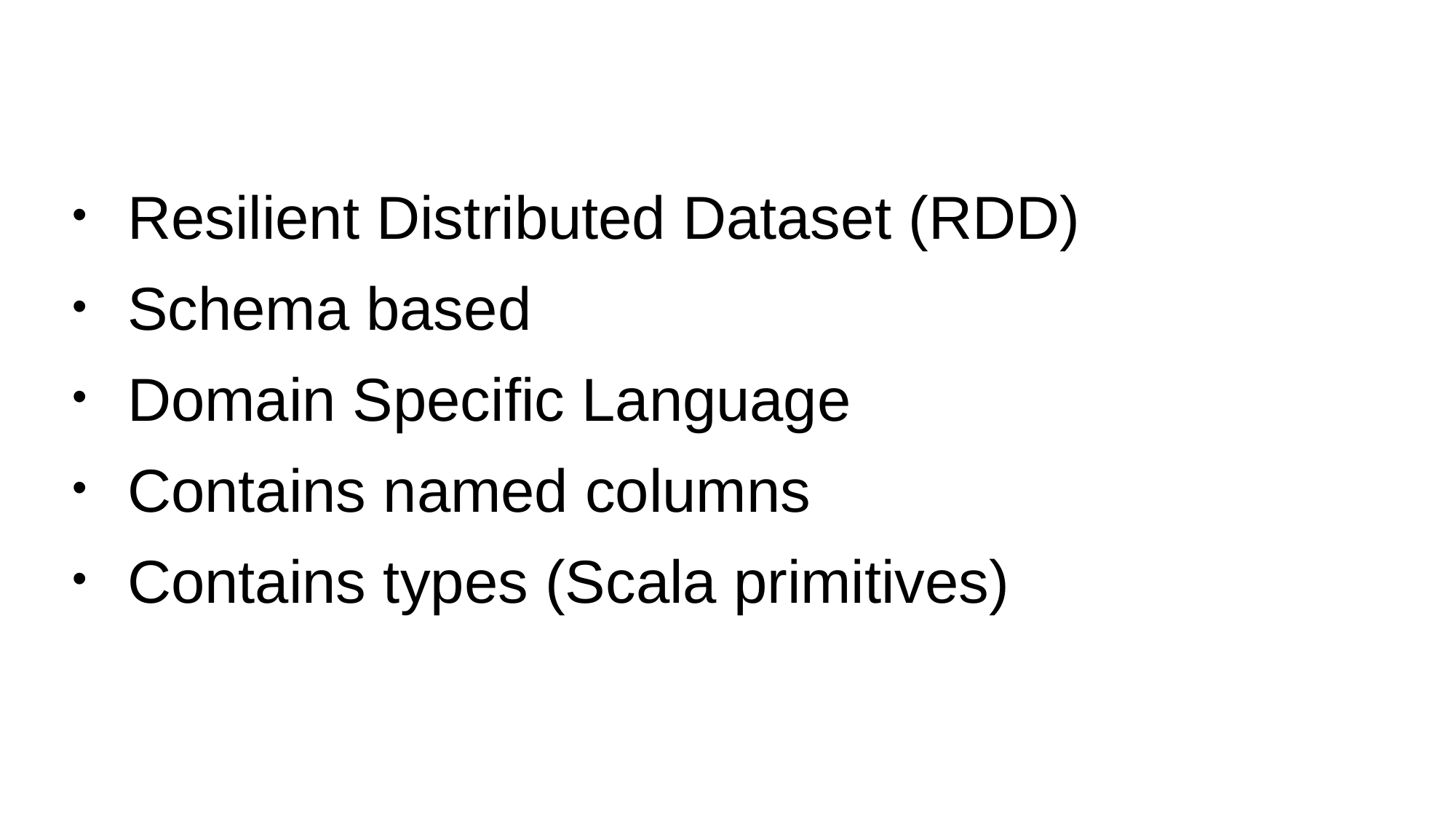

Resilient Distributed Dataset (RDD)
Schema based
Domain Specific Language
Contains named columns
Contains types (Scala primitives)